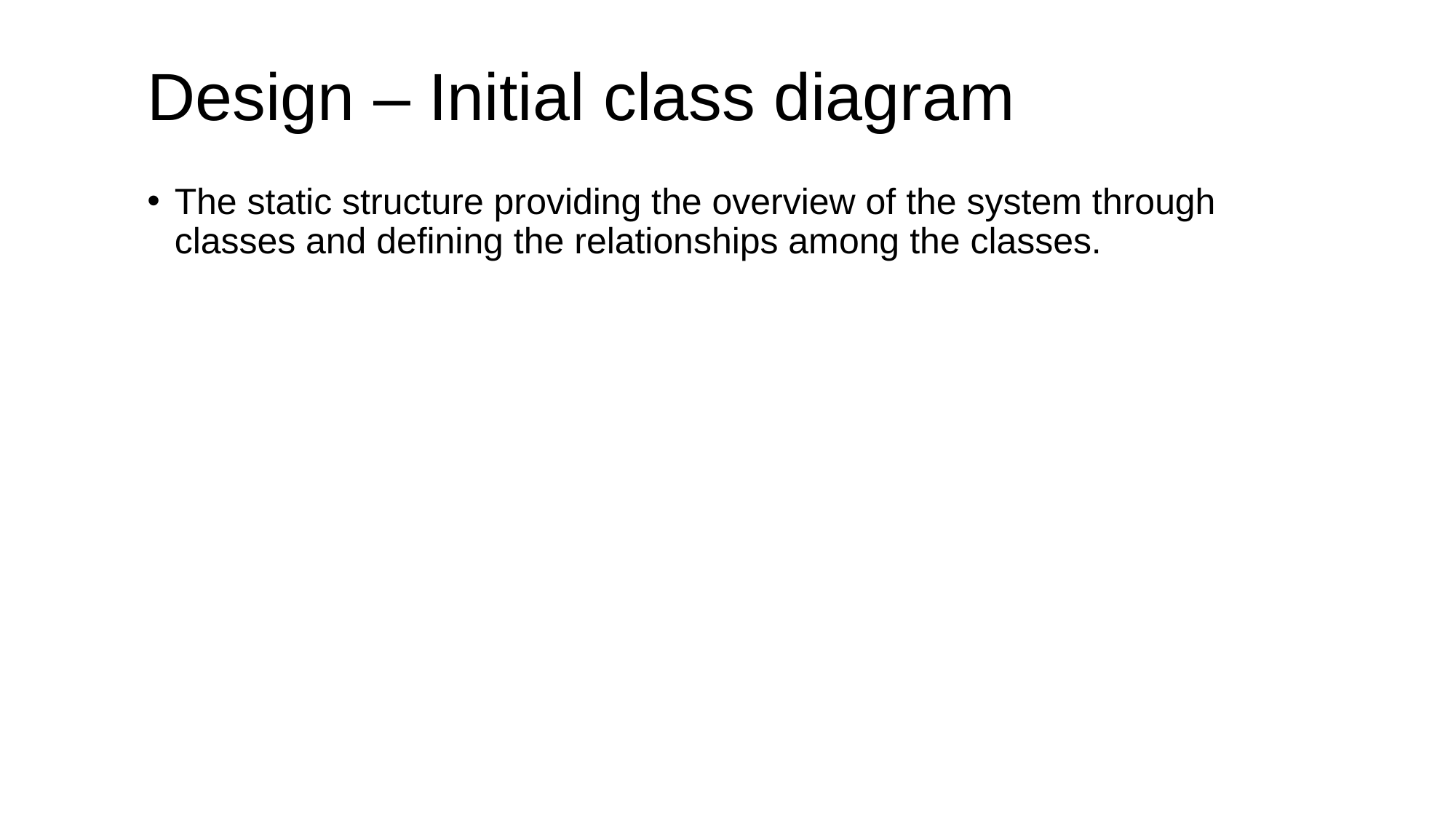

# Design – Initial class diagram
The static structure providing the overview of the system through classes and defining the relationships among the classes.